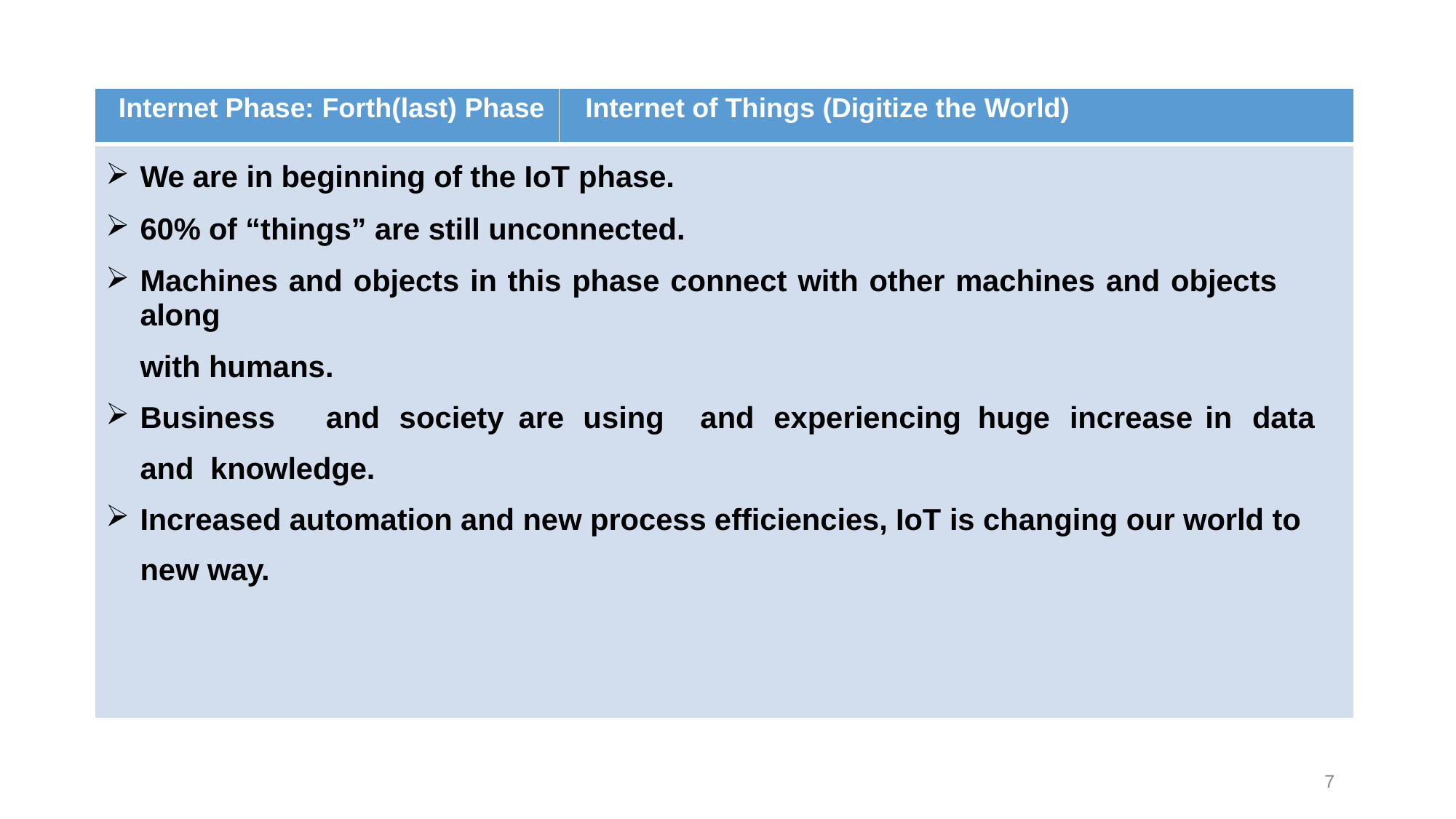

| Internet Phase: Forth(last) Phase | Internet of Things (Digitize the World) |
| --- | --- |
| We are in beginning of the IoT phase. 60% of “things” are still unconnected. Machines and objects in this phase connect with other machines and objects along with humans. Business and society are using and experiencing huge increase in data and knowledge. Increased automation and new process efficiencies, IoT is changing our world to new way. |  |
7